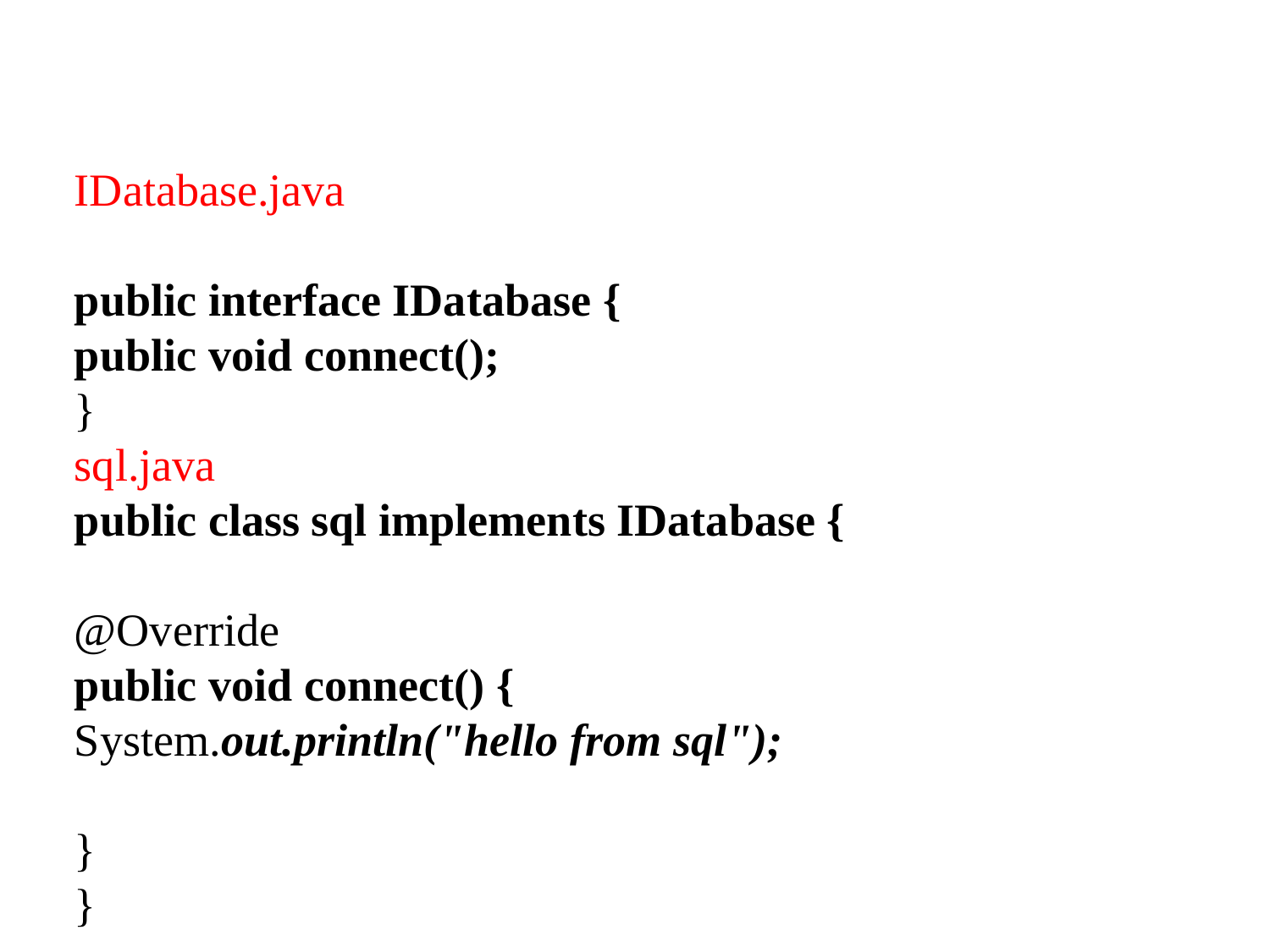

IDatabase.java

public interface IDatabase {
public void connect();
}
sql.java
public class sql implements IDatabase {

@Override
public void connect() {
System.out.println("hello from sql");

}
}